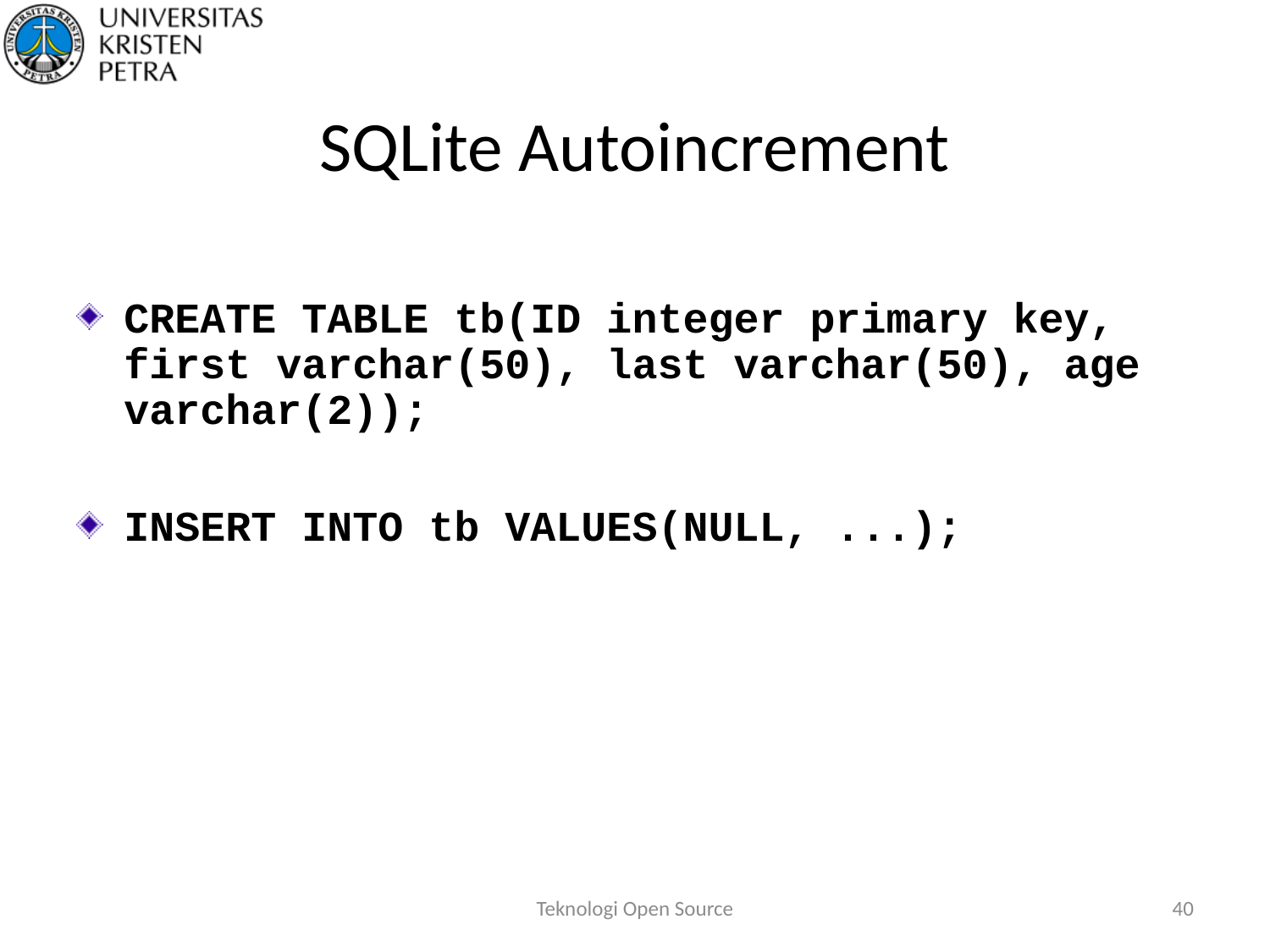

# SQLite Autoincrement

CREATE TABLE tb(ID integer primary key, first varchar(50), last varchar(50), age varchar(2));

INSERT INTO tb VALUES(NULL, ...);
Teknologi Open Source
40